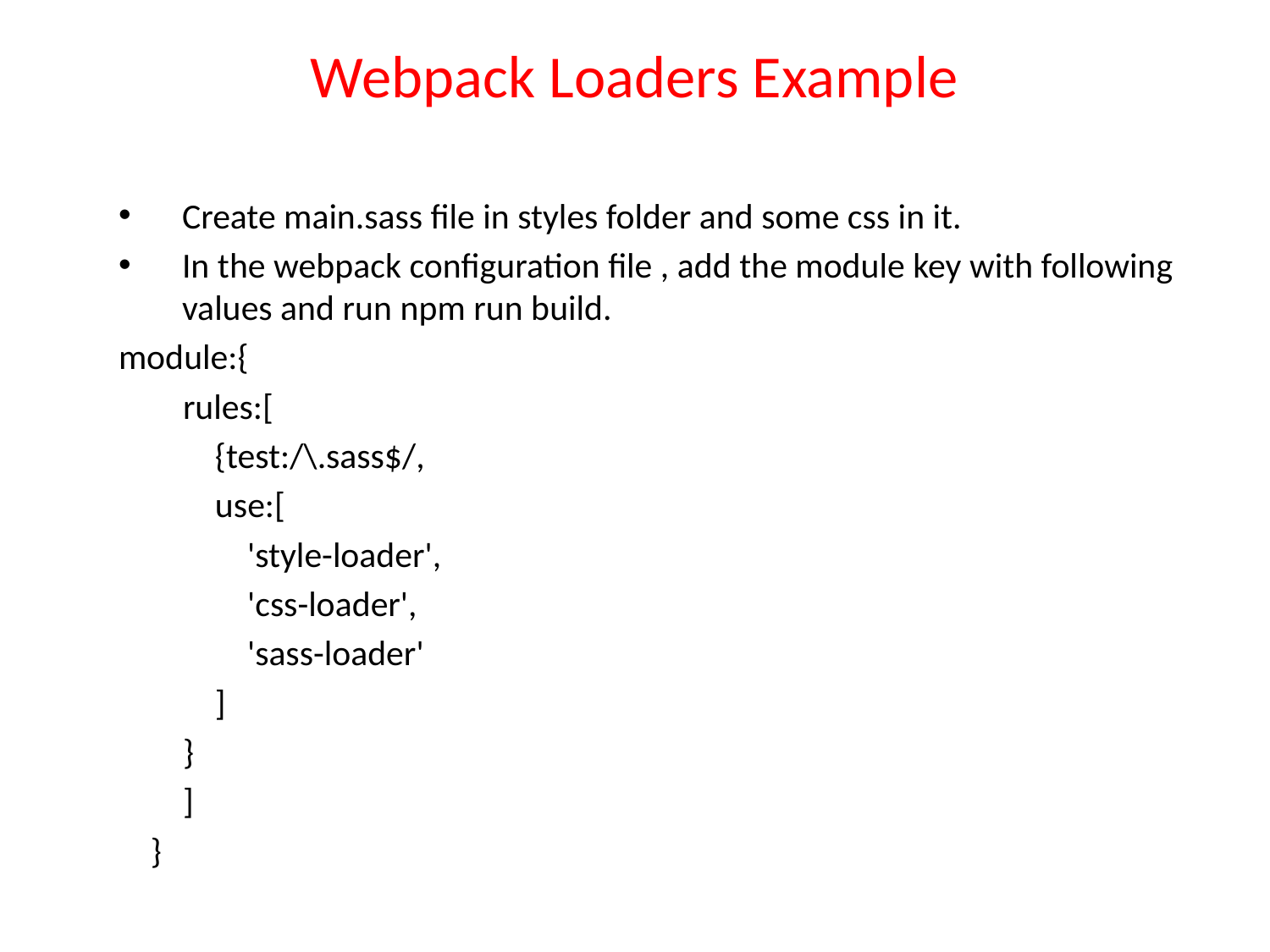

# Webpack Loaders Example

Create main.sass file in styles folder and some css in it.
In the webpack configuration file , add the module key with following values and run npm run build.
module:{
        rules:[
            {test:/\.sass$/,
            use:[
                'style-loader',
                'css-loader',
                'sass-loader'
            ]
        }
        ]
    }